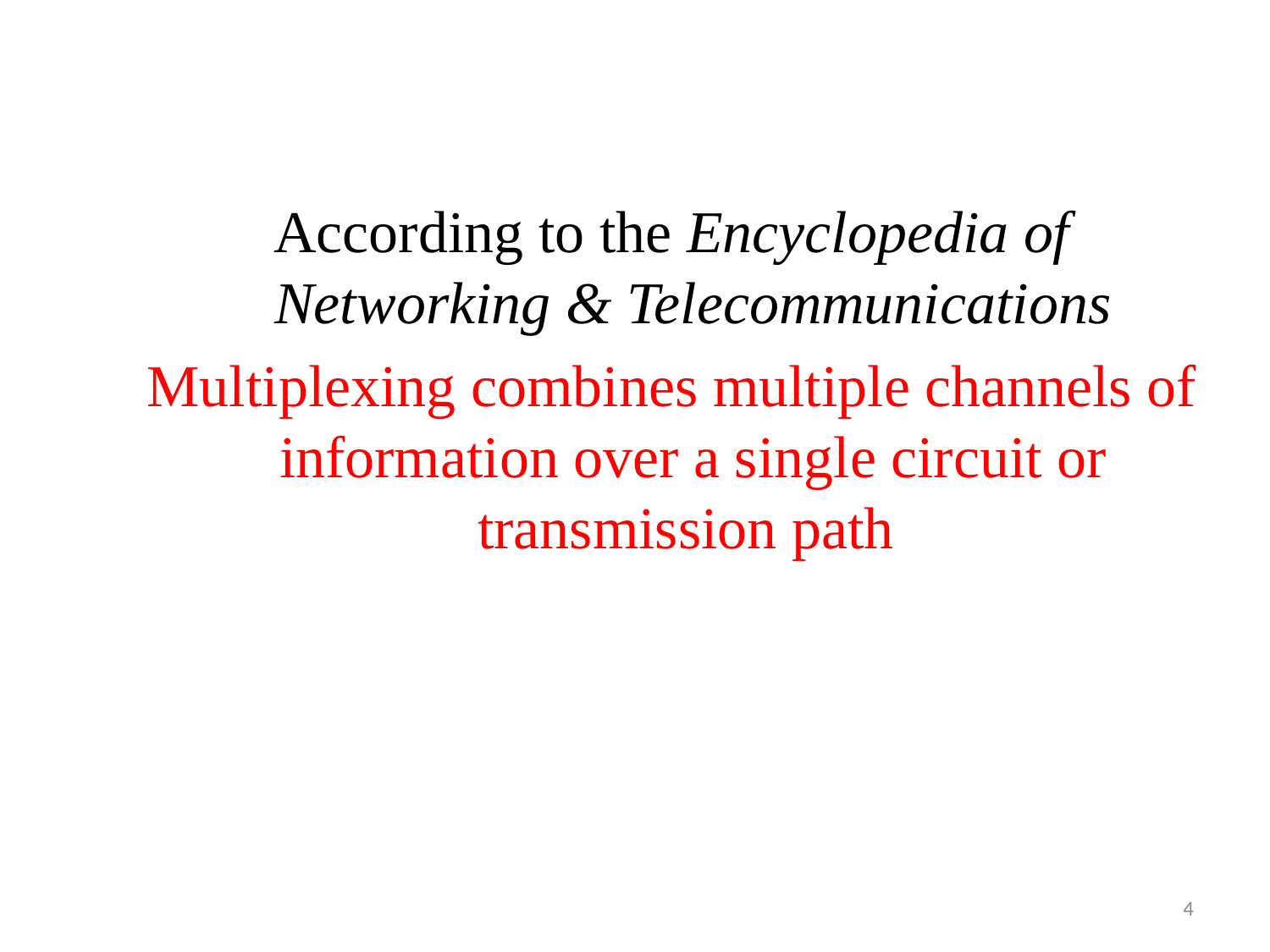

According to the Encyclopedia of Networking & Telecommunications
Multiplexing combines multiple channels of information over a single circuit or transmission path

4